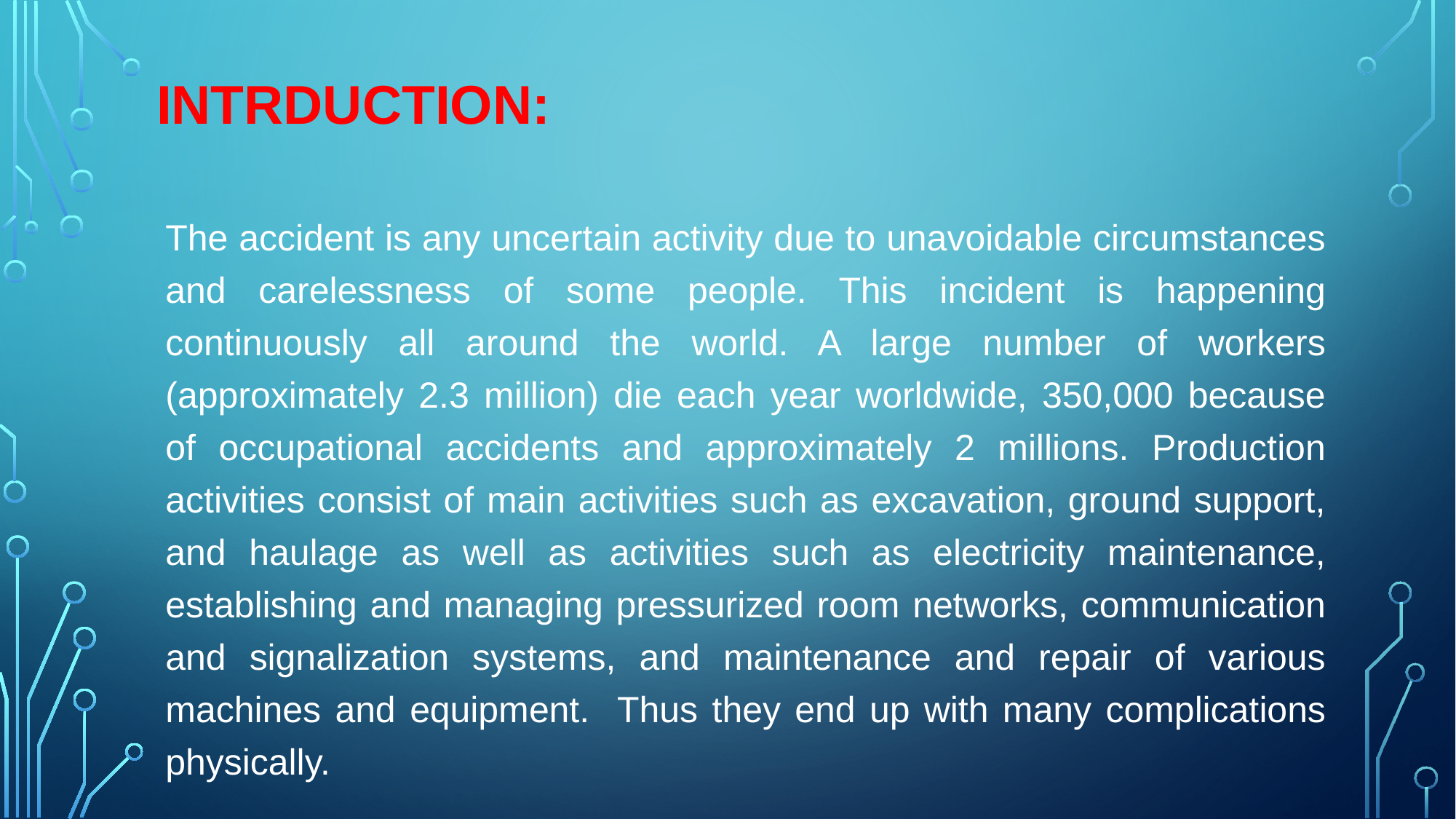

# INTRDUCTION:
The accident is any uncertain activity due to unavoidable circumstances and carelessness of some people. This incident is happening continuously all around the world. A large number of workers (approximately 2.3 million) die each year worldwide, 350,000 because of occupational accidents and approximately 2 millions. Production activities consist of main activities such as excavation, ground support, and haulage as well as activities such as electricity maintenance, establishing and managing pressurized room networks, communication and signalization systems, and maintenance and repair of various machines and equipment.  Thus they end up with many complications physically.